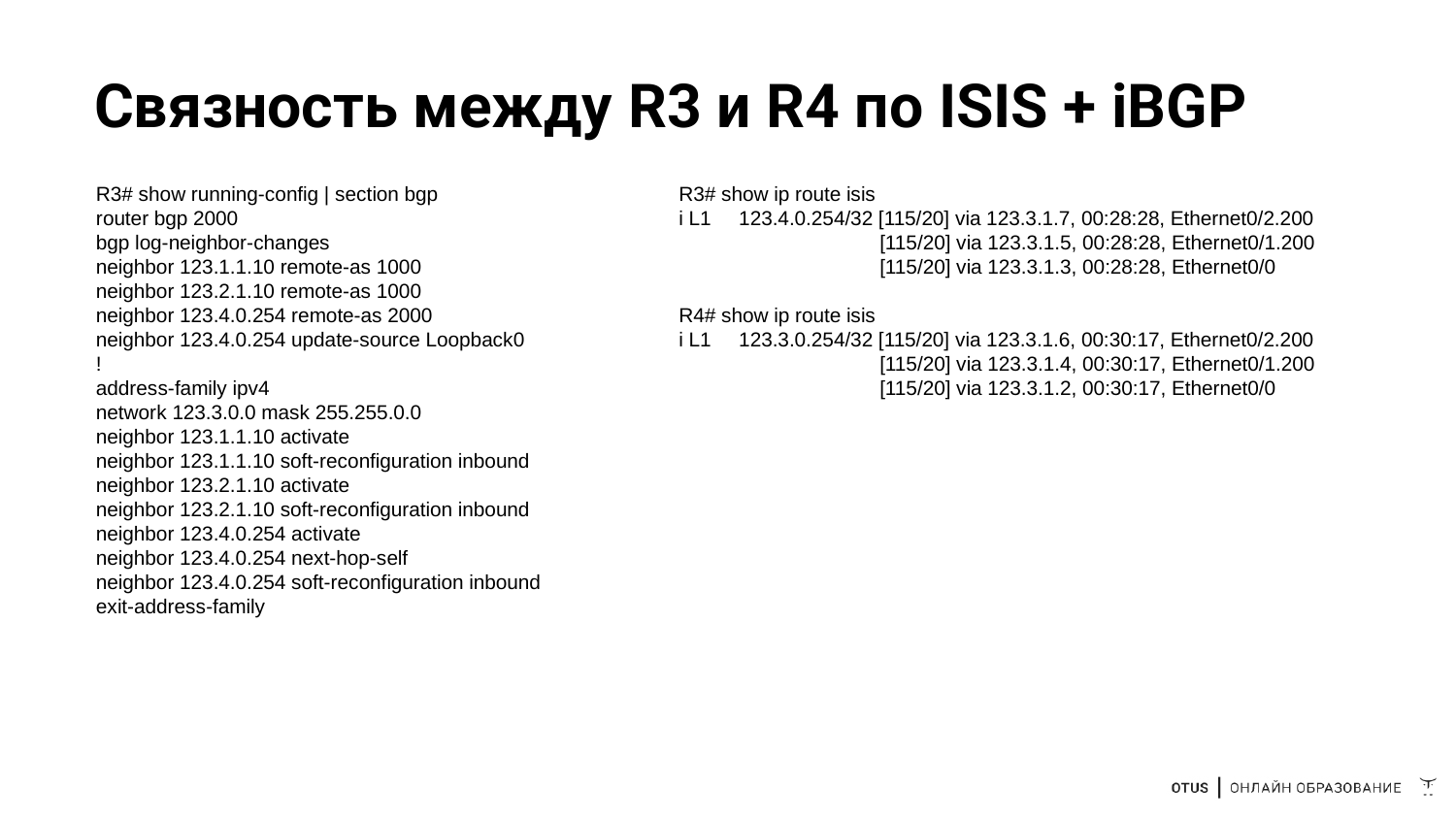

# Связность между R3 и R4 по ISIS + iBGP

R3# show running-config | section bgp
router bgp 2000
bgp log-neighbor-changes
neighbor 123.1.1.10 remote-as 1000
neighbor 123.2.1.10 remote-as 1000
neighbor 123.4.0.254 remote-as 2000
neighbor 123.4.0.254 update-source Loopback0
!
address-family ipv4
network 123.3.0.0 mask 255.255.0.0
neighbor 123.1.1.10 activate
neighbor 123.1.1.10 soft-reconfiguration inbound
neighbor 123.2.1.10 activate
neighbor 123.2.1.10 soft-reconfiguration inbound
neighbor 123.4.0.254 activate
neighbor 123.4.0.254 next-hop-self
neighbor 123.4.0.254 soft-reconfiguration inbound
exit-address-family
R3# show ip route isis
i L1     123.4.0.254/32 [115/20] via 123.3.1.7, 00:28:28, Ethernet0/2.200
                                    [115/20] via 123.3.1.5, 00:28:28, Ethernet0/1.200
                                    [115/20] via 123.3.1.3, 00:28:28, Ethernet0/0

R4# show ip route isis
i L1     123.3.0.254/32 [115/20] via 123.3.1.6, 00:30:17, Ethernet0/2.200
                                    [115/20] via 123.3.1.4, 00:30:17, Ethernet0/1.200
                                    [115/20] via 123.3.1.2, 00:30:17, Ethernet0/0